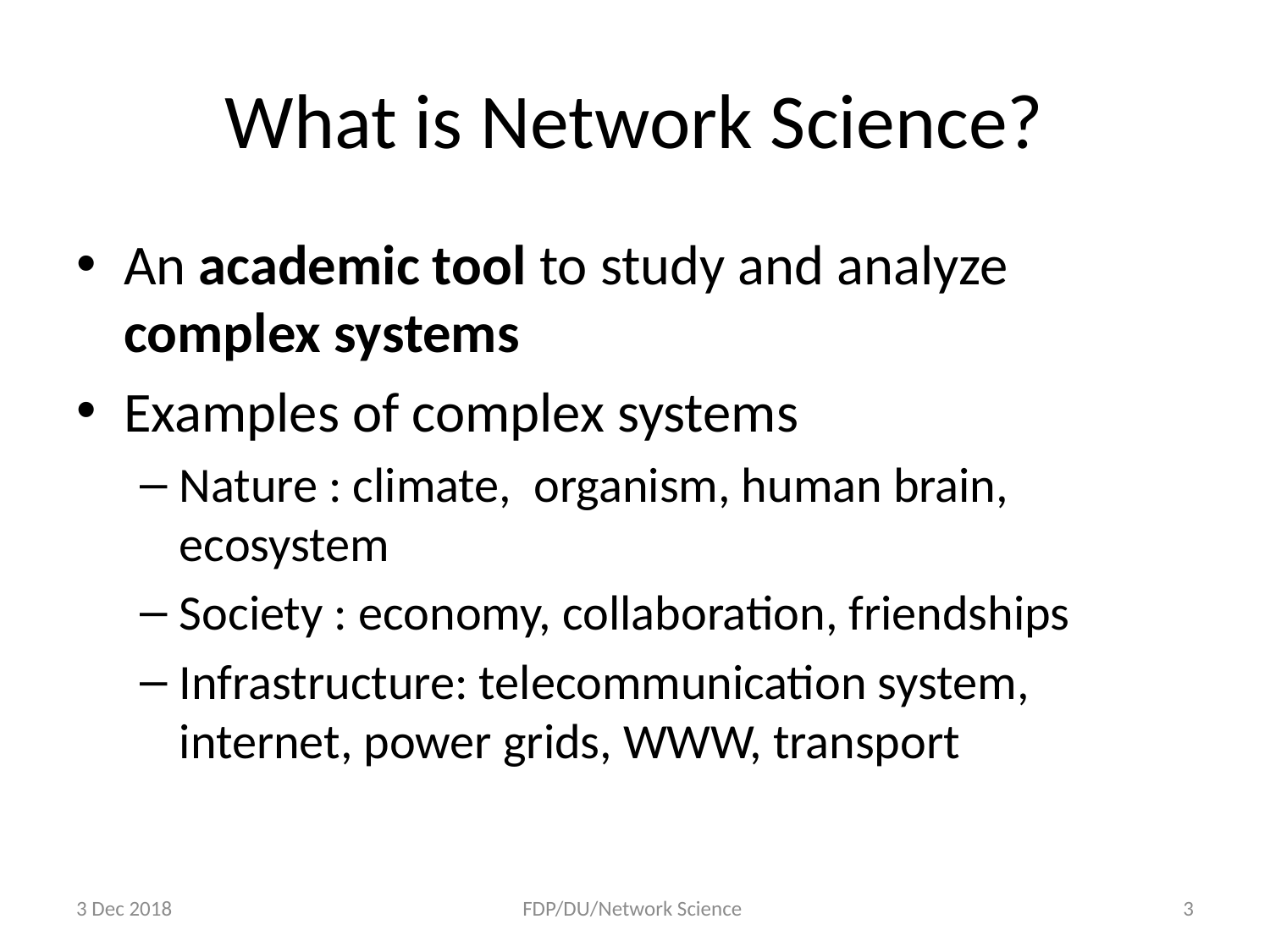

# What is Network Science?
An academic tool to study and analyze complex systems
Examples of complex systems
Nature : climate,  organism, human brain, ecosystem
Society : economy, collaboration, friendships
Infrastructure: telecommunication system, internet, power grids, WWW, transport

3 Dec 2018
FDP/DU/Network Science
3